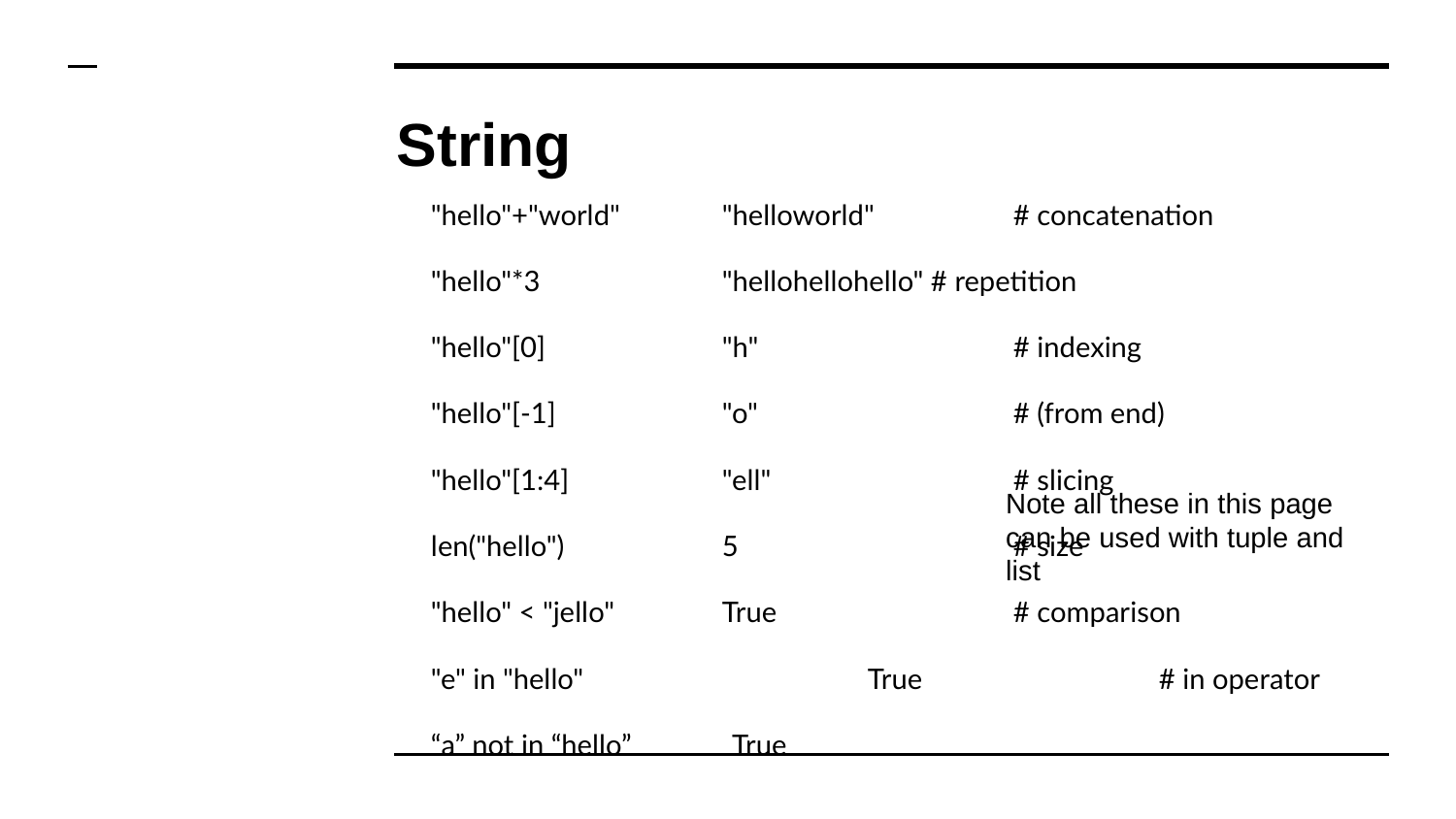

# String
"hello"+"world"	"helloworld"	# concatenation
"hello"*3		"hellohellohello" # repetition
"hello"[0]		"h"		# indexing
"hello"[-1]		"o"		# (from end)
"hello"[1:4]		"ell"		# slicing
len("hello")		5		# size
"hello" < "jello"	True		# comparison
"e" in "hello"		True		# in operator
“a” not in “hello”              True

Note all these in this page can be used with tuple and list